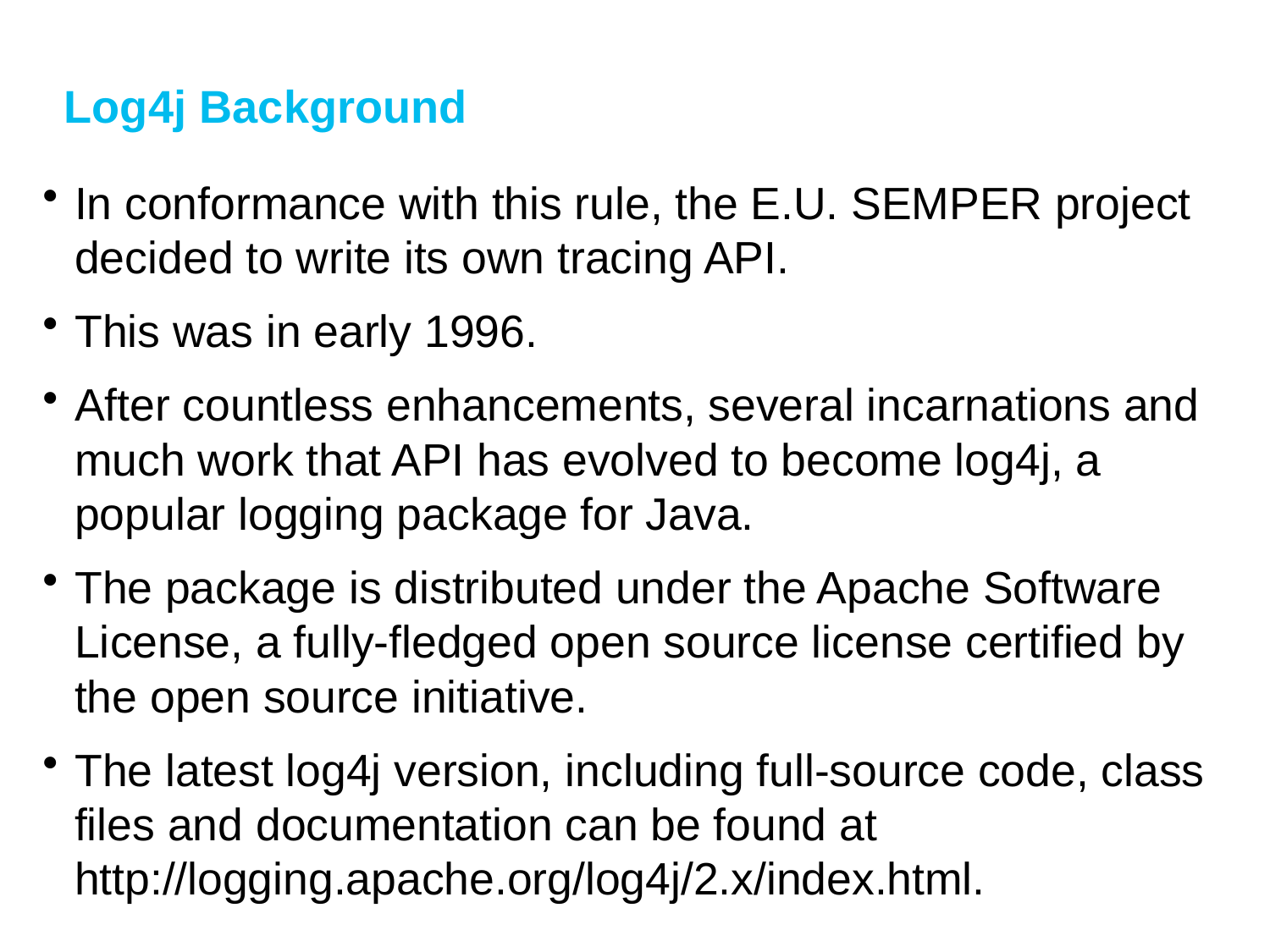

# Log4j Background
In conformance with this rule, the E.U. SEMPER project decided to write its own tracing API.
This was in early 1996.
After countless enhancements, several incarnations and much work that API has evolved to become log4j, a popular logging package for Java.
The package is distributed under the Apache Software License, a fully-fledged open source license certified by the open source initiative.
The latest log4j version, including full-source code, class files and documentation can be found at http://logging.apache.org/log4j/2.x/index.html.